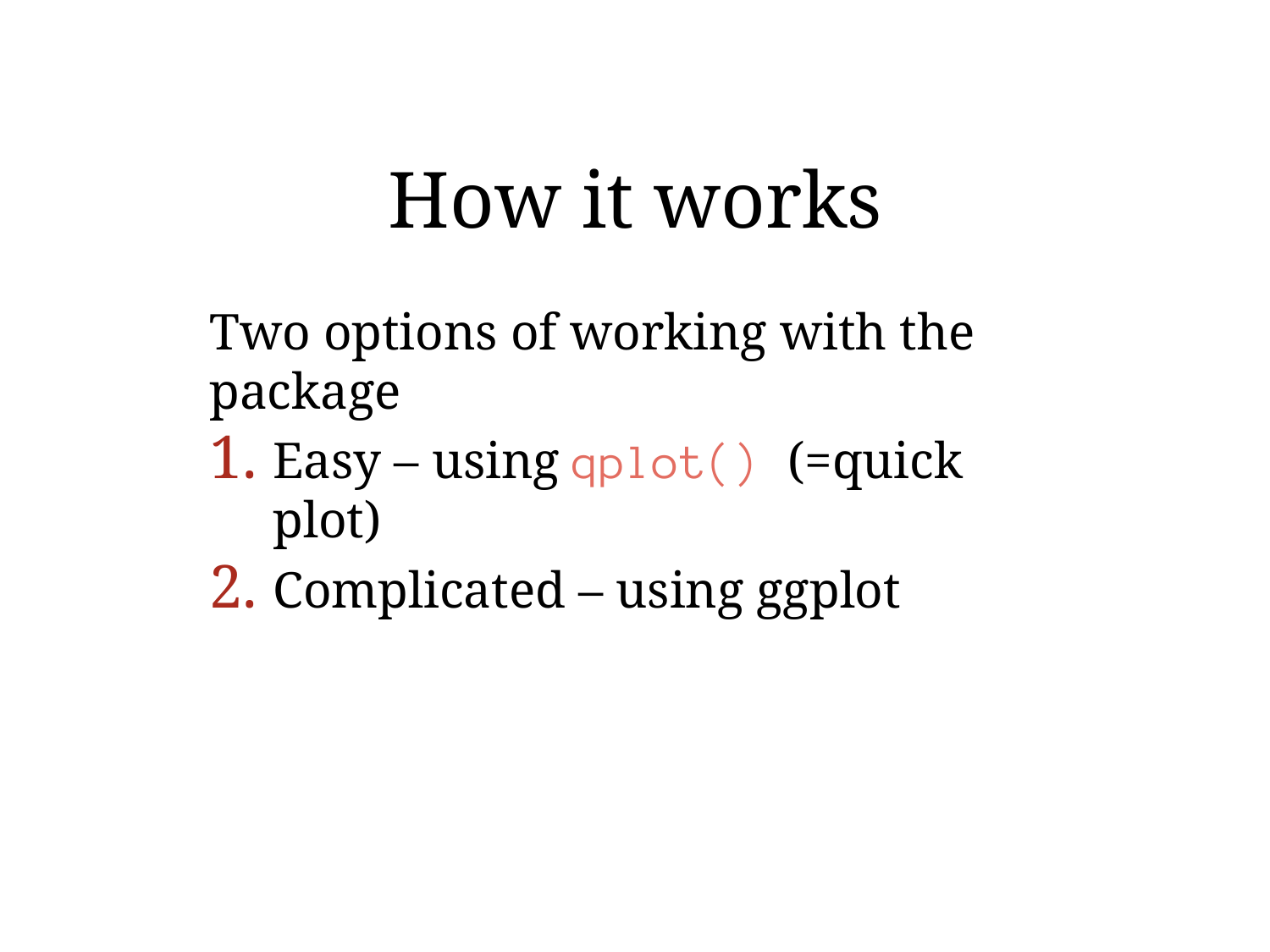

# How it works
Two options of working with the package
Easy – using qplot() (=quick plot)
Complicated – using ggplot